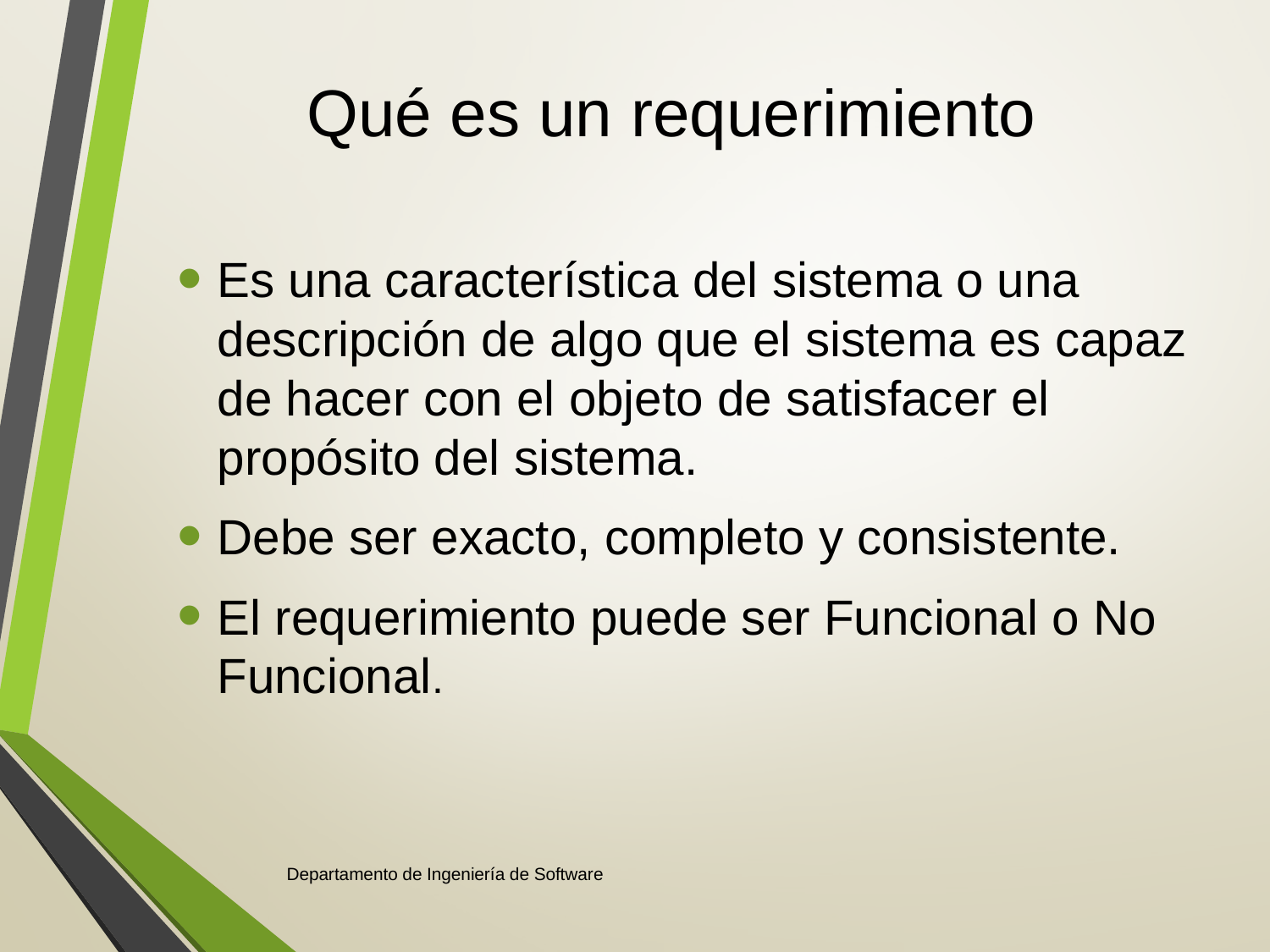

# Qué es un requerimiento
Es una característica del sistema o una descripción de algo que el sistema es capaz de hacer con el objeto de satisfacer el propósito del sistema.
Debe ser exacto, completo y consistente.
El requerimiento puede ser Funcional o No Funcional.
Departamento de Ingeniería de Software